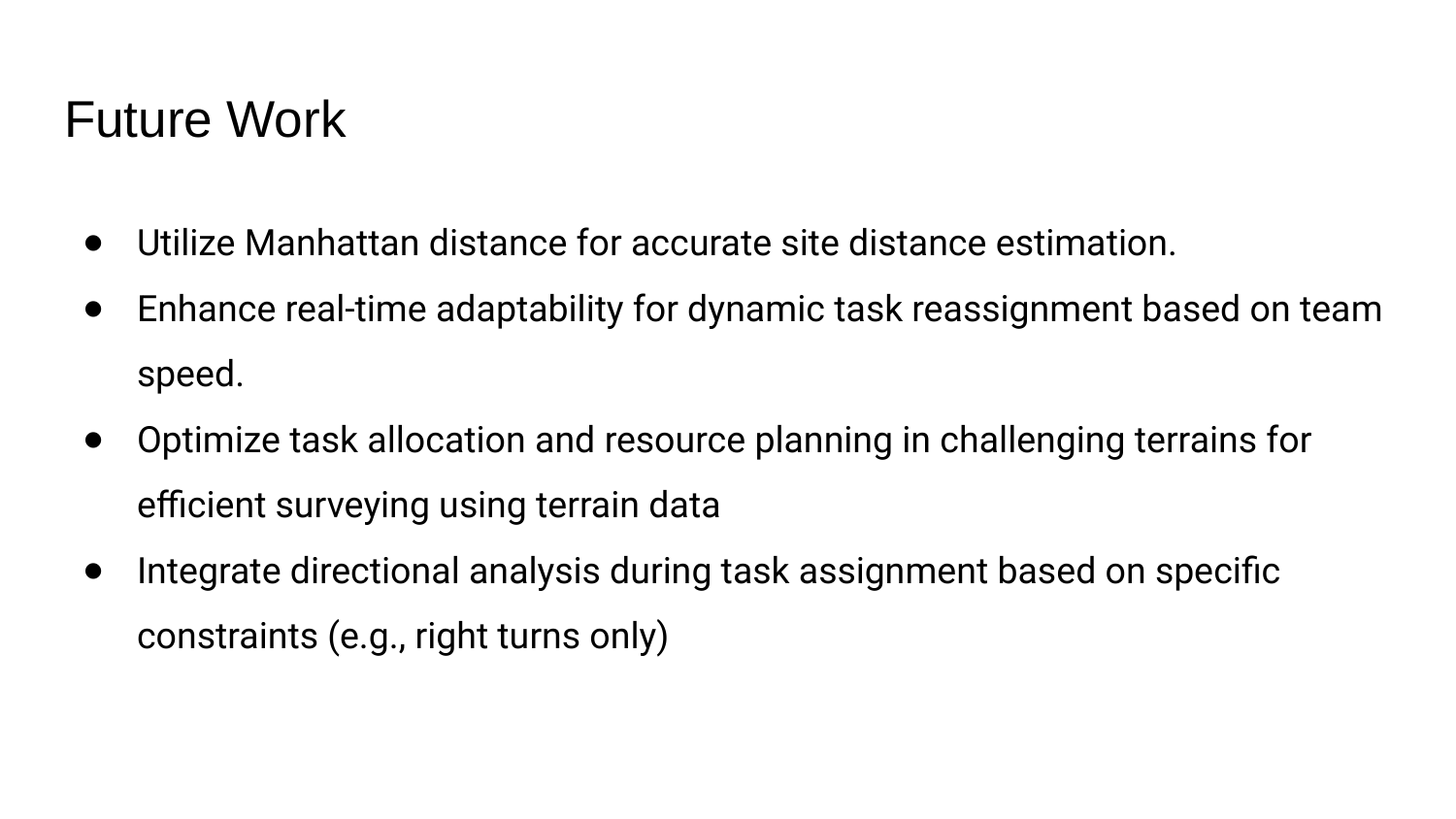

# Future Work
Utilize Manhattan distance for accurate site distance estimation.
Enhance real-time adaptability for dynamic task reassignment based on team speed.
Optimize task allocation and resource planning in challenging terrains for efficient surveying using terrain data
Integrate directional analysis during task assignment based on specific constraints (e.g., right turns only)